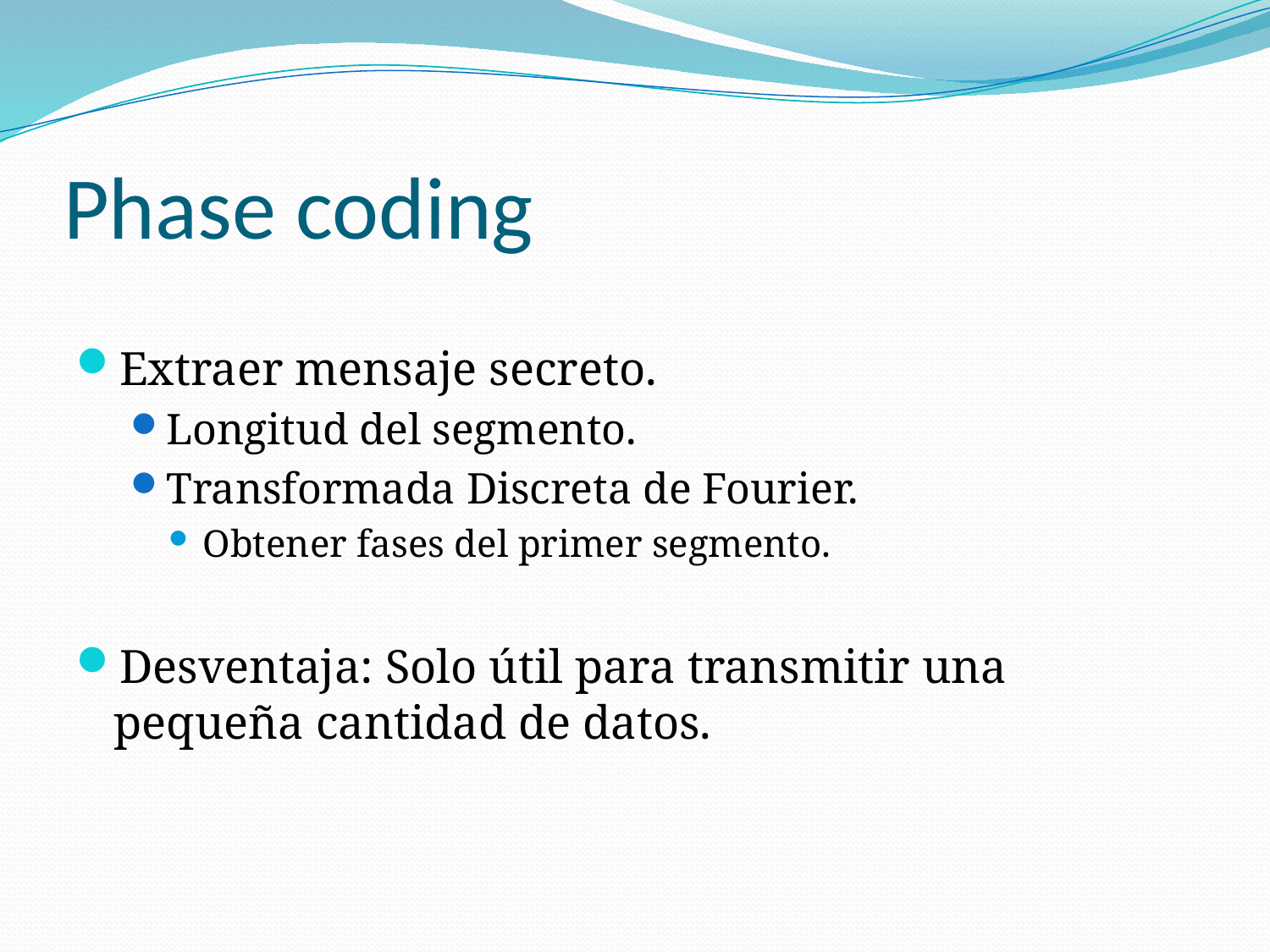

# Phase coding

Extraer mensaje secreto.
Longitud del segmento.
Transformada Discreta de Fourier.
Obtener fases del primer segmento.

Desventaja: Solo útil para transmitir una pequeña cantidad de datos.